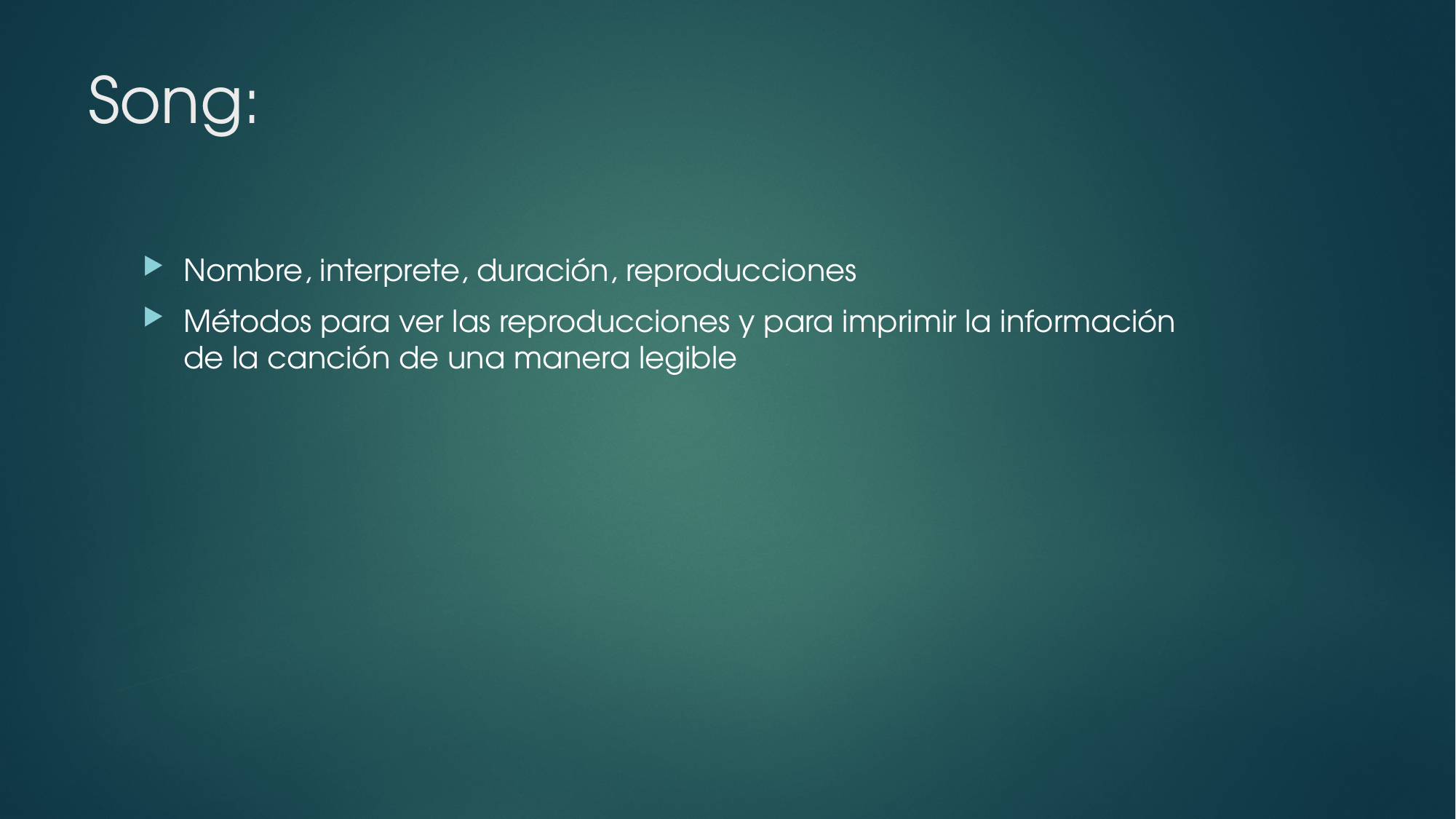

# Song:
Nombre, interprete, duración, reproducciones
Métodos para ver las reproducciones y para imprimir la información de la canción de una manera legible